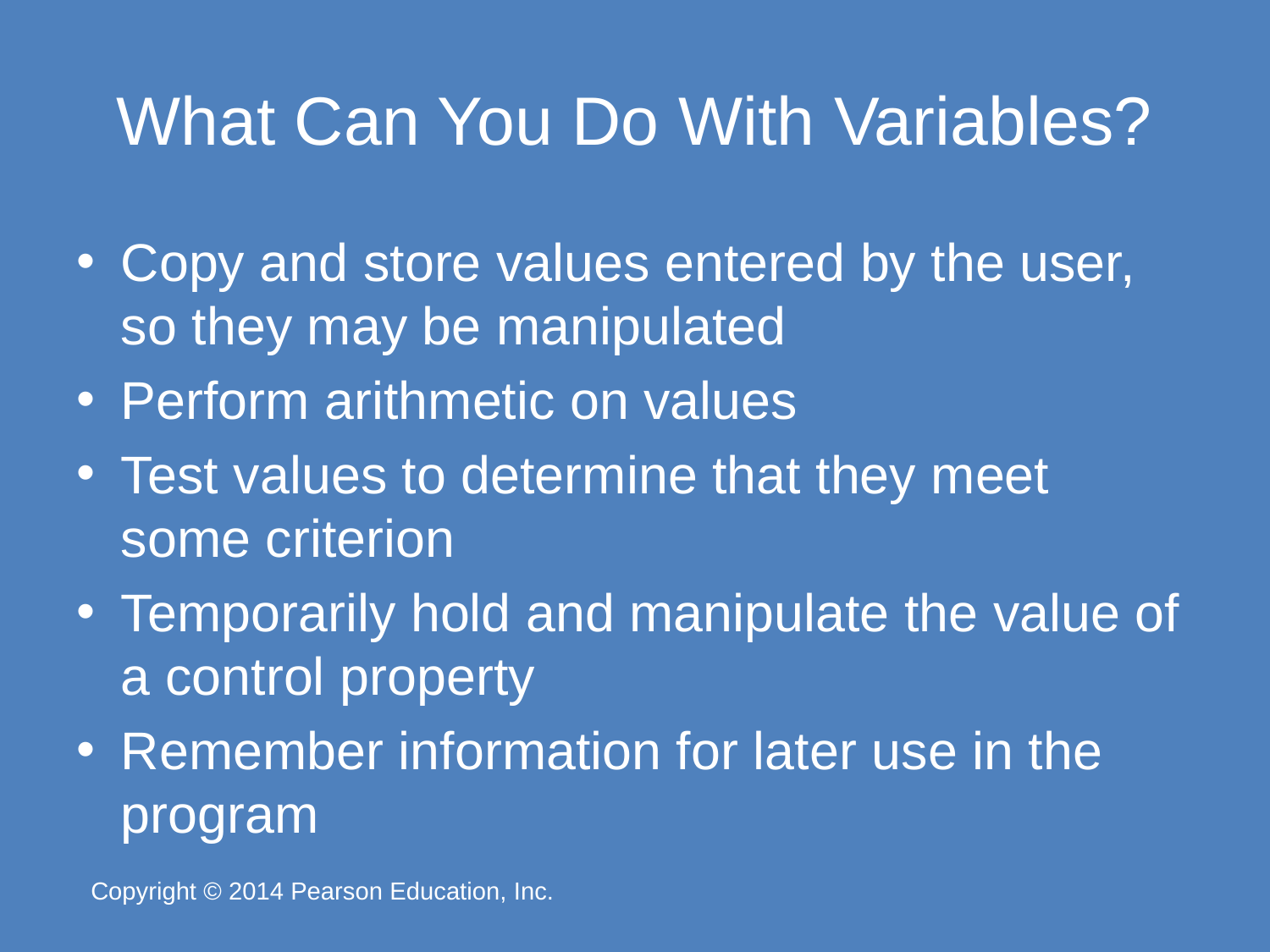

# What Can You Do With Variables?
Copy and store values entered by the user, so they may be manipulated
Perform arithmetic on values
Test values to determine that they meet some criterion
Temporarily hold and manipulate the value of a control property
Remember information for later use in the program